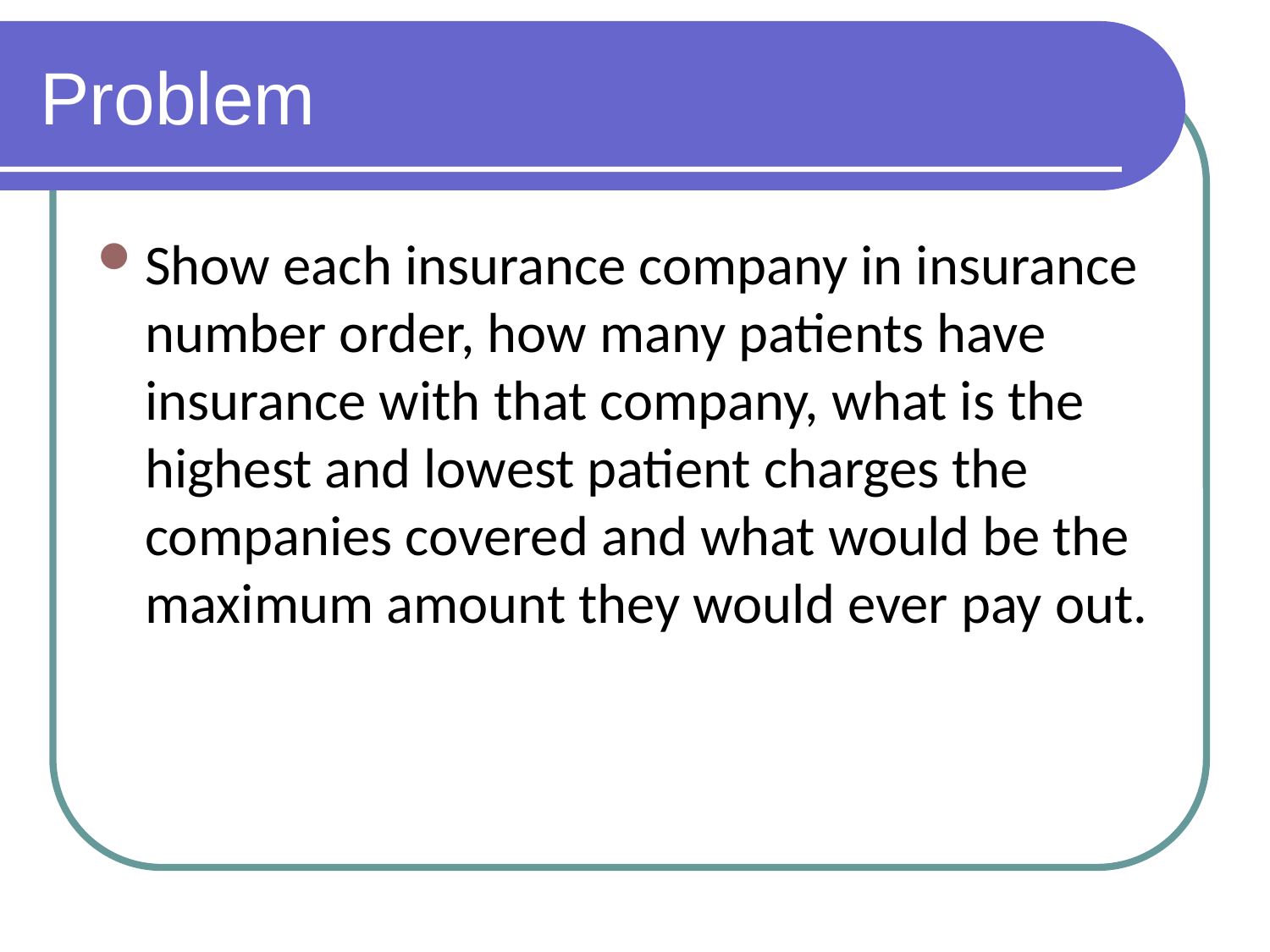

# Problem
Show each insurance company in insurance number order, how many patients have insurance with that company, what is the highest and lowest patient charges the companies covered and what would be the maximum amount they would ever pay out.